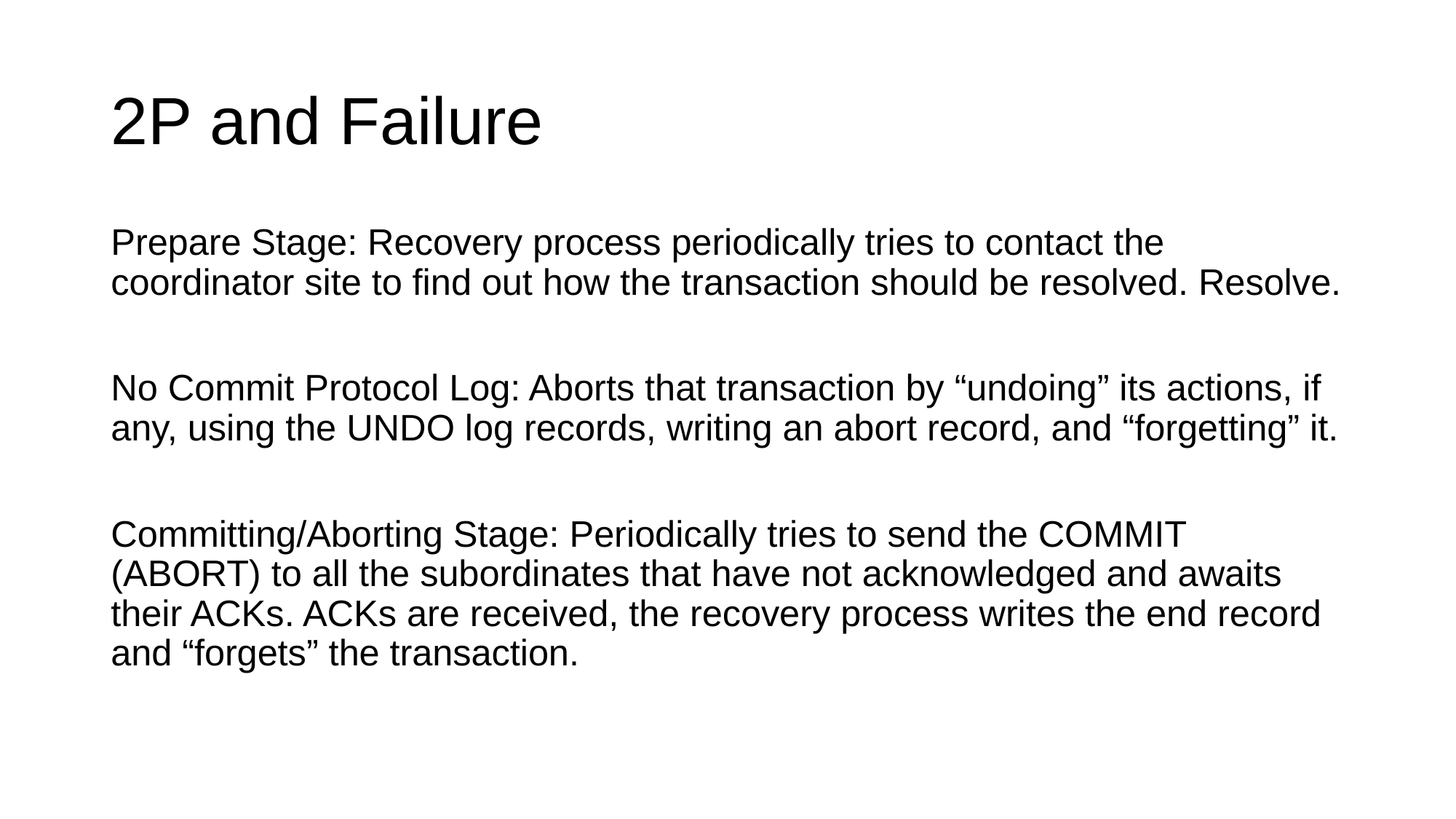

# 2P and Failure
Prepare Stage: Recovery process periodically tries to contact the coordinator site to find out how the transaction should be resolved. Resolve.

No Commit Protocol Log: Aborts that transaction by “undoing” its actions, if any, using the UNDO log records, writing an abort record, and “forgetting” it.

Committing/Aborting Stage: Periodically tries to send the COMMIT (ABORT) to all the subordinates that have not acknowledged and awaits their ACKs. ACKs are received, the recovery process writes the end record and “forgets” the transaction.